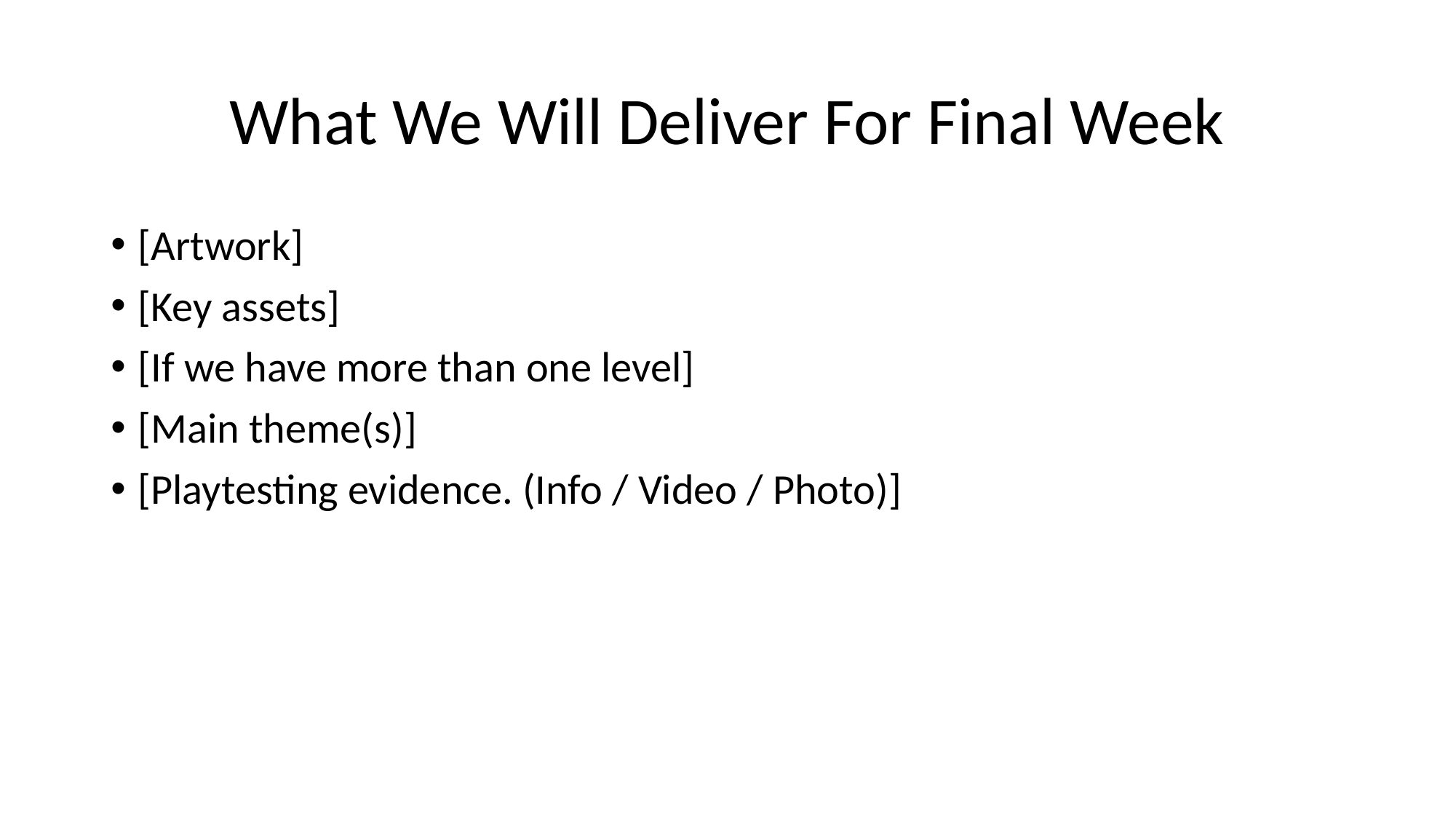

# What We Will Deliver For Final Week
[Artwork]
[Key assets]
[If we have more than one level]
[Main theme(s)]
[Playtesting evidence. (Info / Video / Photo)]